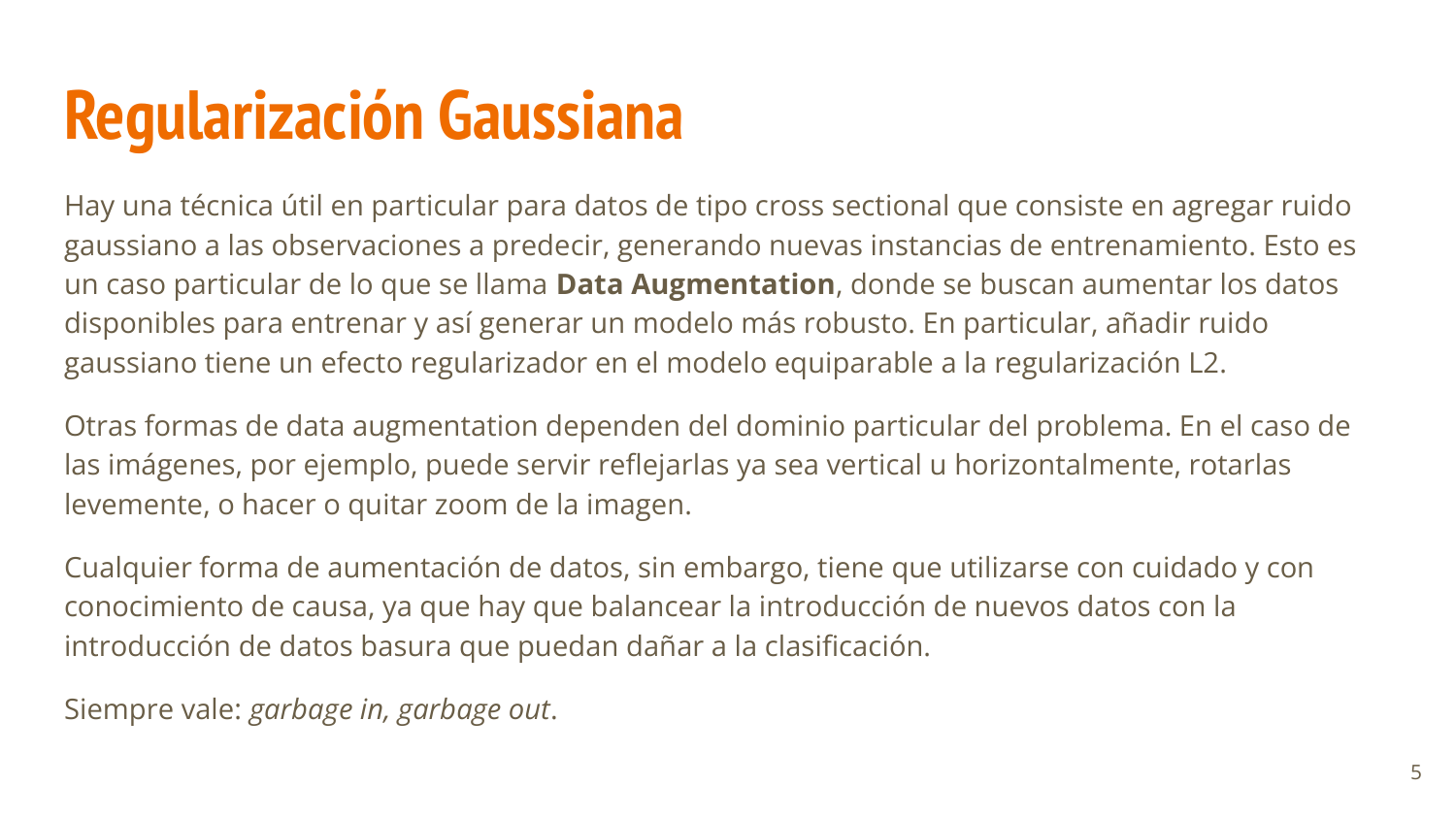

# Regularización Gaussiana
Hay una técnica útil en particular para datos de tipo cross sectional que consiste en agregar ruido gaussiano a las observaciones a predecir, generando nuevas instancias de entrenamiento. Esto es un caso particular de lo que se llama Data Augmentation, donde se buscan aumentar los datos disponibles para entrenar y así generar un modelo más robusto. En particular, añadir ruido gaussiano tiene un efecto regularizador en el modelo equiparable a la regularización L2.
Otras formas de data augmentation dependen del dominio particular del problema. En el caso de las imágenes, por ejemplo, puede servir reflejarlas ya sea vertical u horizontalmente, rotarlas levemente, o hacer o quitar zoom de la imagen.
Cualquier forma de aumentación de datos, sin embargo, tiene que utilizarse con cuidado y con conocimiento de causa, ya que hay que balancear la introducción de nuevos datos con la introducción de datos basura que puedan dañar a la clasificación.
Siempre vale: garbage in, garbage out.
5